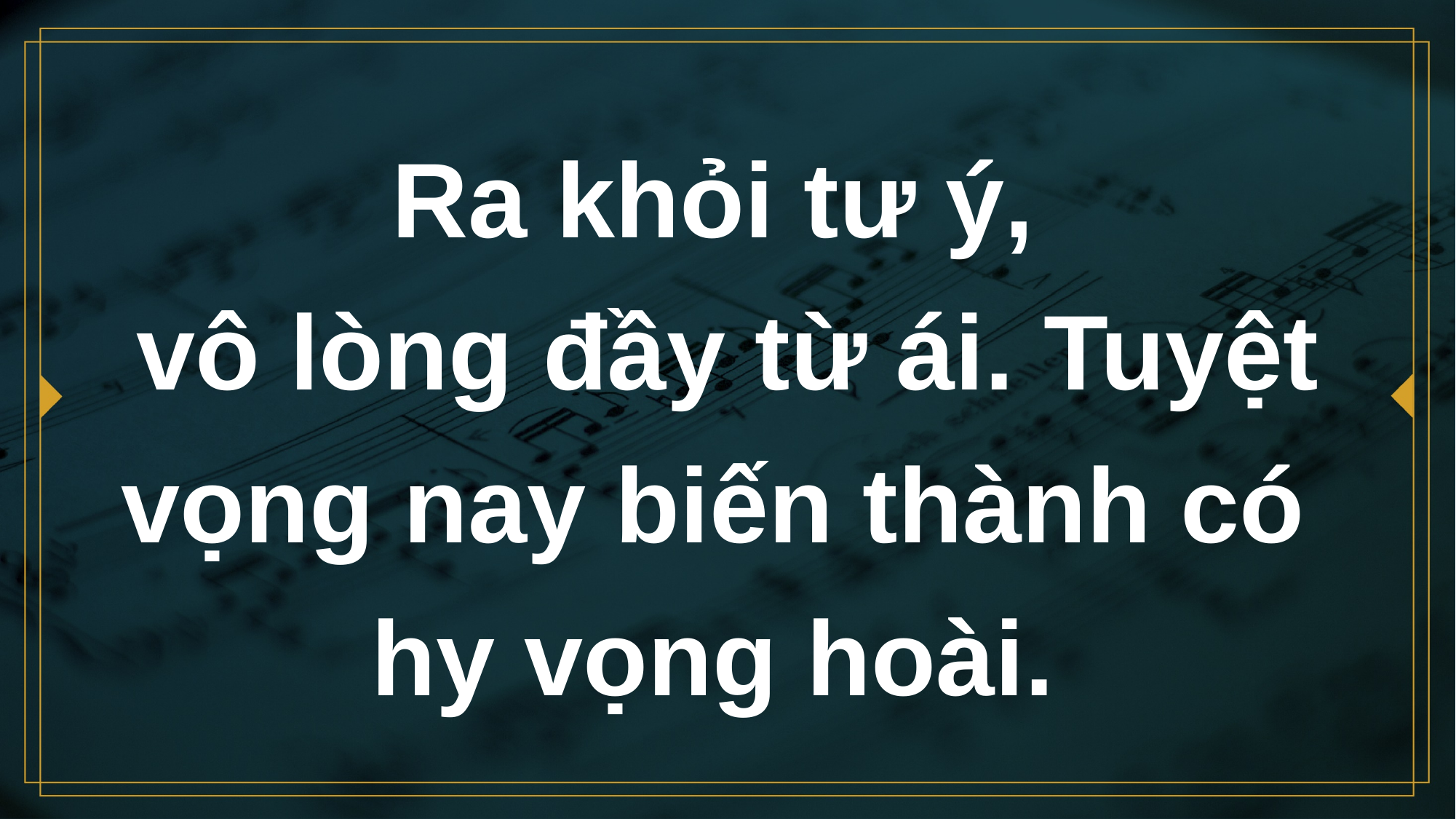

# Ra khỏi tư ý, vô lòng đầy từ ái. Tuyệt vọng nay biến thành có hy vọng hoài.